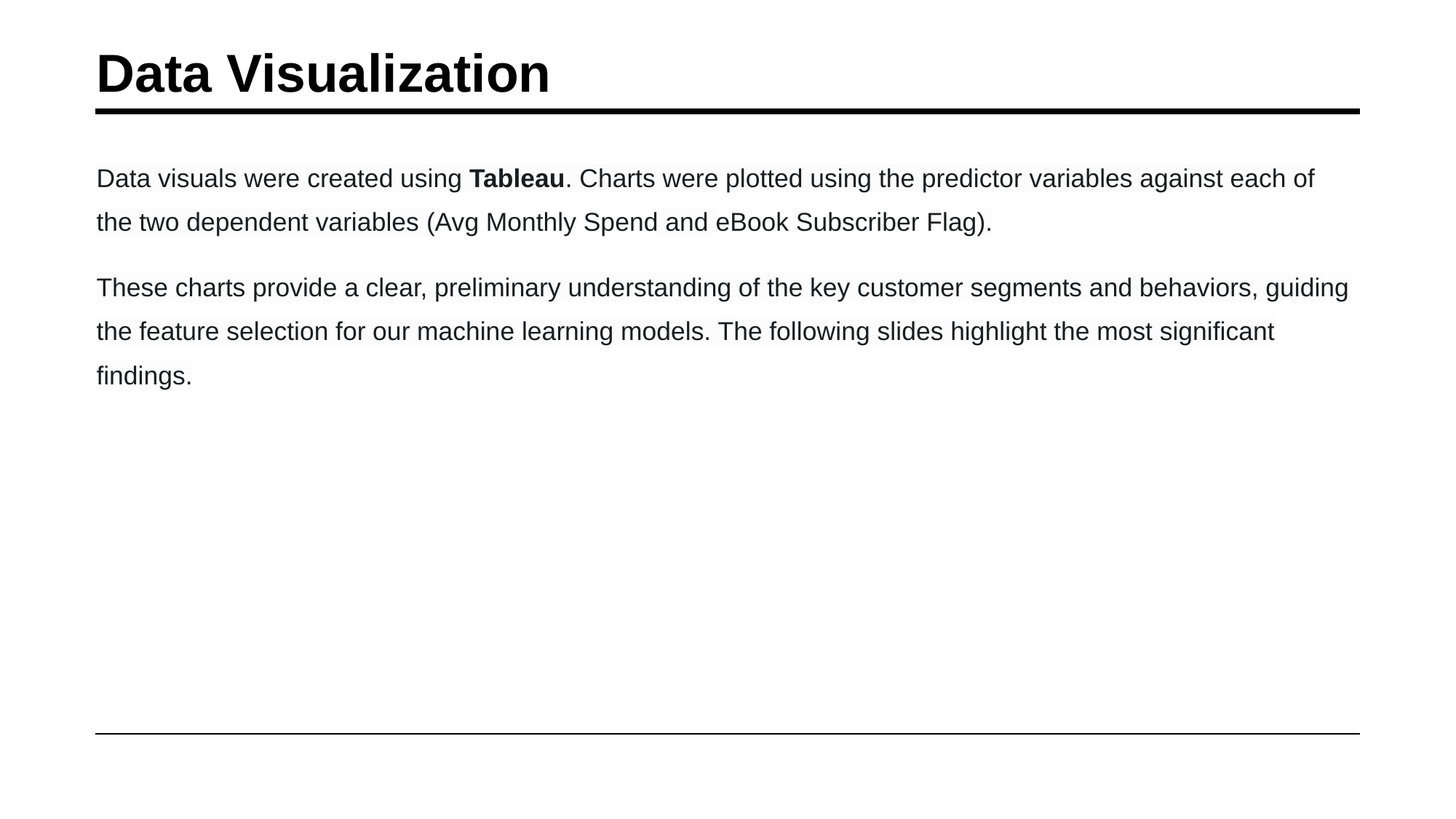

# Data Visualization
Data visuals were created using Tableau. Charts were plotted using the predictor variables against each of the two dependent variables (Avg Monthly Spend and eBook Subscriber Flag).
These charts provide a clear, preliminary understanding of the key customer segments and behaviors, guiding the feature selection for our machine learning models. The following slides highlight the most significant findings.